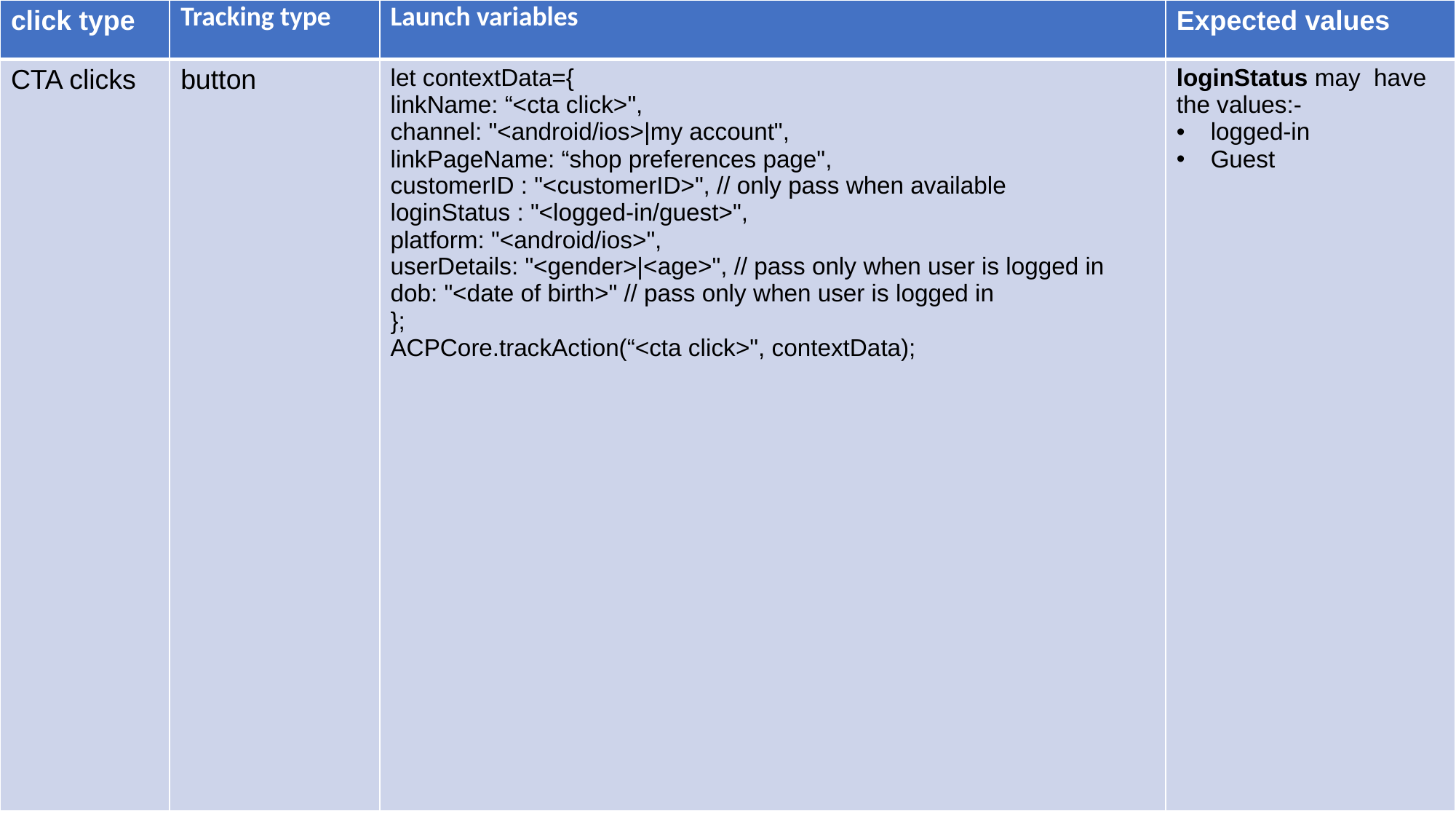

| click type | Tracking type | Launch variables | Expected values |
| --- | --- | --- | --- |
| CTA clicks | button | let contextData={ linkName: “<cta click>", channel: "<android/ios>|my account", linkPageName: “shop preferences page", customerID : "<customerID>", // only pass when available loginStatus : "<logged-in/guest>", platform: "<android/ios>", userDetails: "<gender>|<age>", // pass only when user is logged in dob: "<date of birth>" // pass only when user is logged in }; ACPCore.trackAction(“<cta click>", contextData); | loginStatus may have the values:- logged-in Guest |